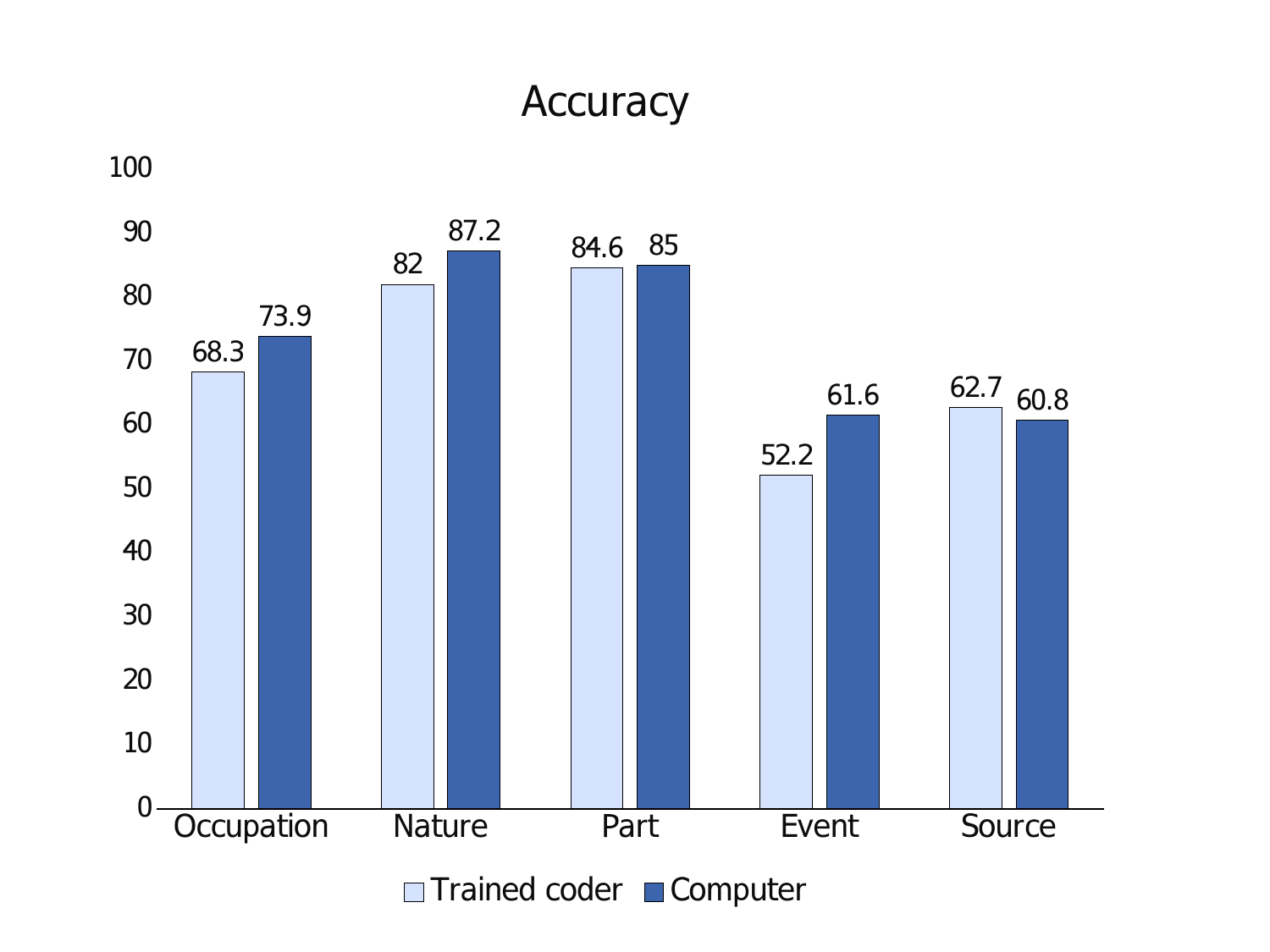

### Chart: Accuracy

| Category |  |  |
|---|---|---|
| Occupation | 68.3 | 73.9 |
| Nature | 82.0 | 87.2 |
| Part | 84.6 | 85.0 |
| Event | 52.2 | 61.6 |
| Source | 62.7 | 60.8 |